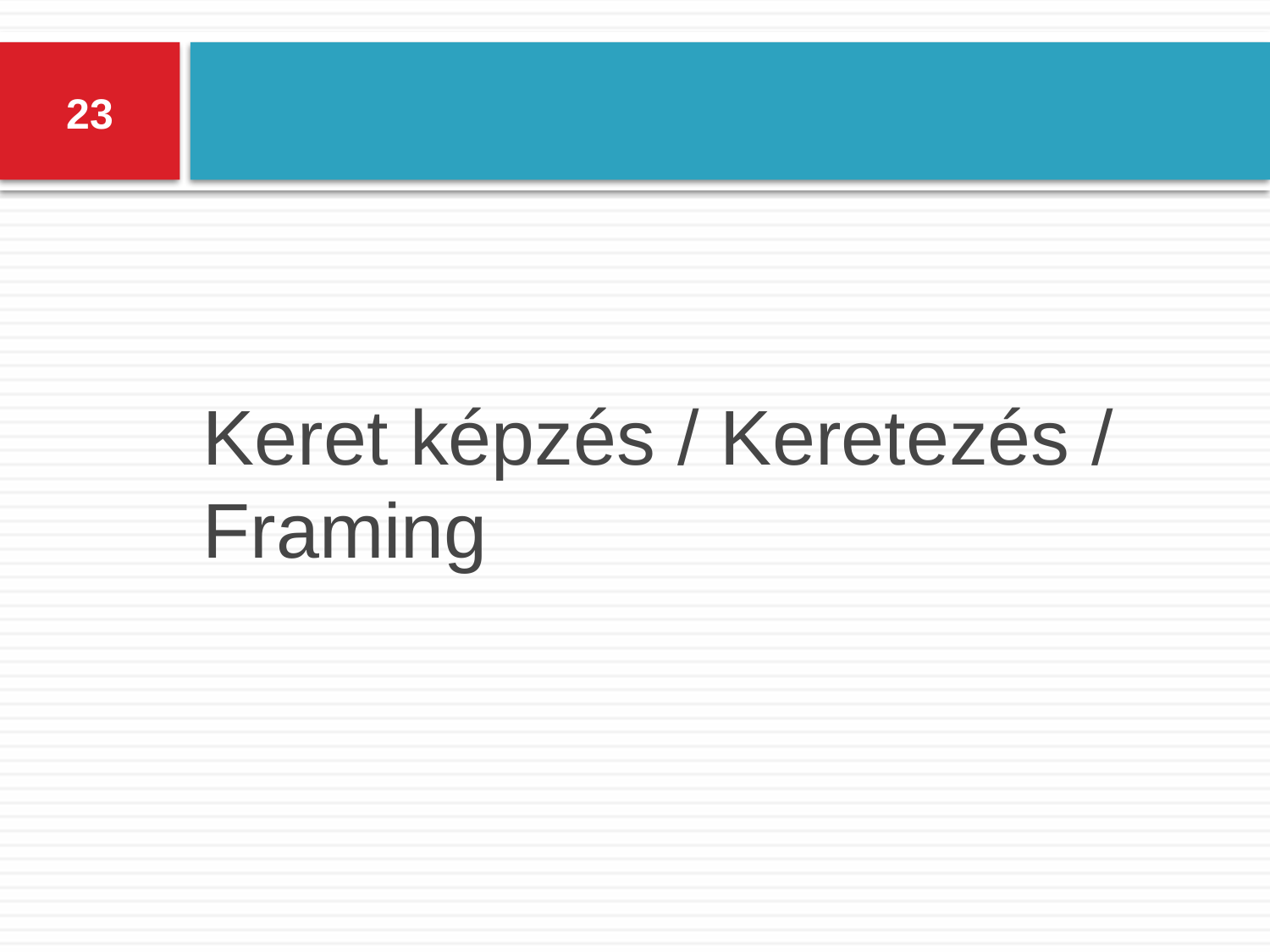

#
23
Keret képzés / Keretezés / Framing